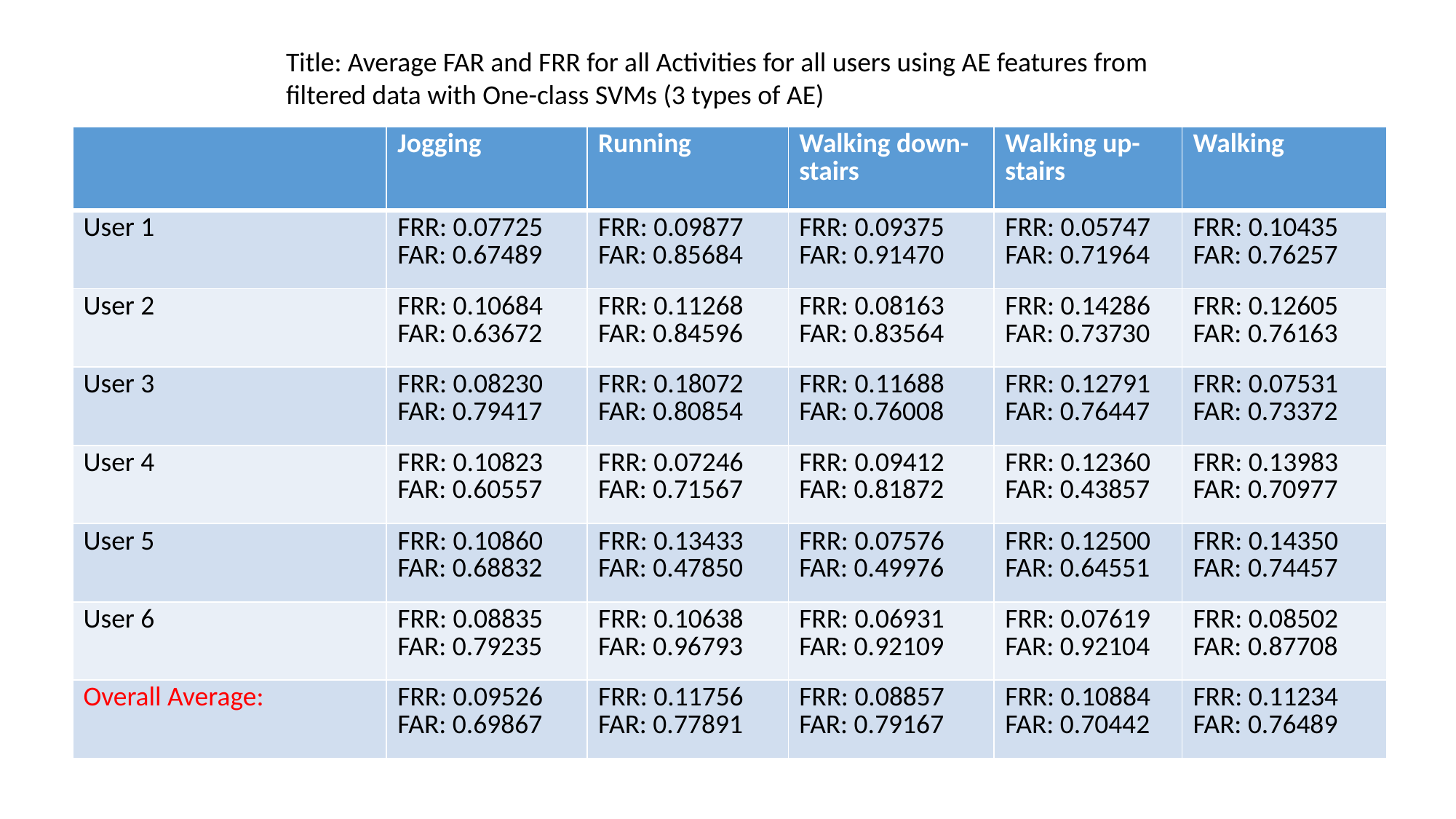

Title: Average FAR and FRR for all Activities for all users using AE features from filtered data with One-class SVMs (3 types of AE)

|  | Jogging | Running | Walking down-stairs | Walking up-stairs | Walking |
| --- | --- | --- | --- | --- | --- |
| User 1 | FRR: 0.07725 FAR: 0.67489 | FRR: 0.09877 FAR: 0.85684 | FRR: 0.09375 FAR: 0.91470 | FRR: 0.05747 FAR: 0.71964 | FRR: 0.10435 FAR: 0.76257 |
| User 2 | FRR: 0.10684 FAR: 0.63672 | FRR: 0.11268 FAR: 0.84596 | FRR: 0.08163 FAR: 0.83564 | FRR: 0.14286 FAR: 0.73730 | FRR: 0.12605 FAR: 0.76163 |
| User 3 | FRR: 0.08230 FAR: 0.79417 | FRR: 0.18072 FAR: 0.80854 | FRR: 0.11688 FAR: 0.76008 | FRR: 0.12791 FAR: 0.76447 | FRR: 0.07531 FAR: 0.73372 |
| User 4 | FRR: 0.10823 FAR: 0.60557 | FRR: 0.07246 FAR: 0.71567 | FRR: 0.09412 FAR: 0.81872 | FRR: 0.12360 FAR: 0.43857 | FRR: 0.13983 FAR: 0.70977 |
| User 5 | FRR: 0.10860 FAR: 0.68832 | FRR: 0.13433 FAR: 0.47850 | FRR: 0.07576 FAR: 0.49976 | FRR: 0.12500 FAR: 0.64551 | FRR: 0.14350 FAR: 0.74457 |
| User 6 | FRR: 0.08835 FAR: 0.79235 | FRR: 0.10638 FAR: 0.96793 | FRR: 0.06931 FAR: 0.92109 | FRR: 0.07619 FAR: 0.92104 | FRR: 0.08502 FAR: 0.87708 |
| Overall Average: | FRR: 0.09526 FAR: 0.69867 | FRR: 0.11756 FAR: 0.77891 | FRR: 0.08857 FAR: 0.79167 | FRR: 0.10884 FAR: 0.70442 | FRR: 0.11234 FAR: 0.76489 |